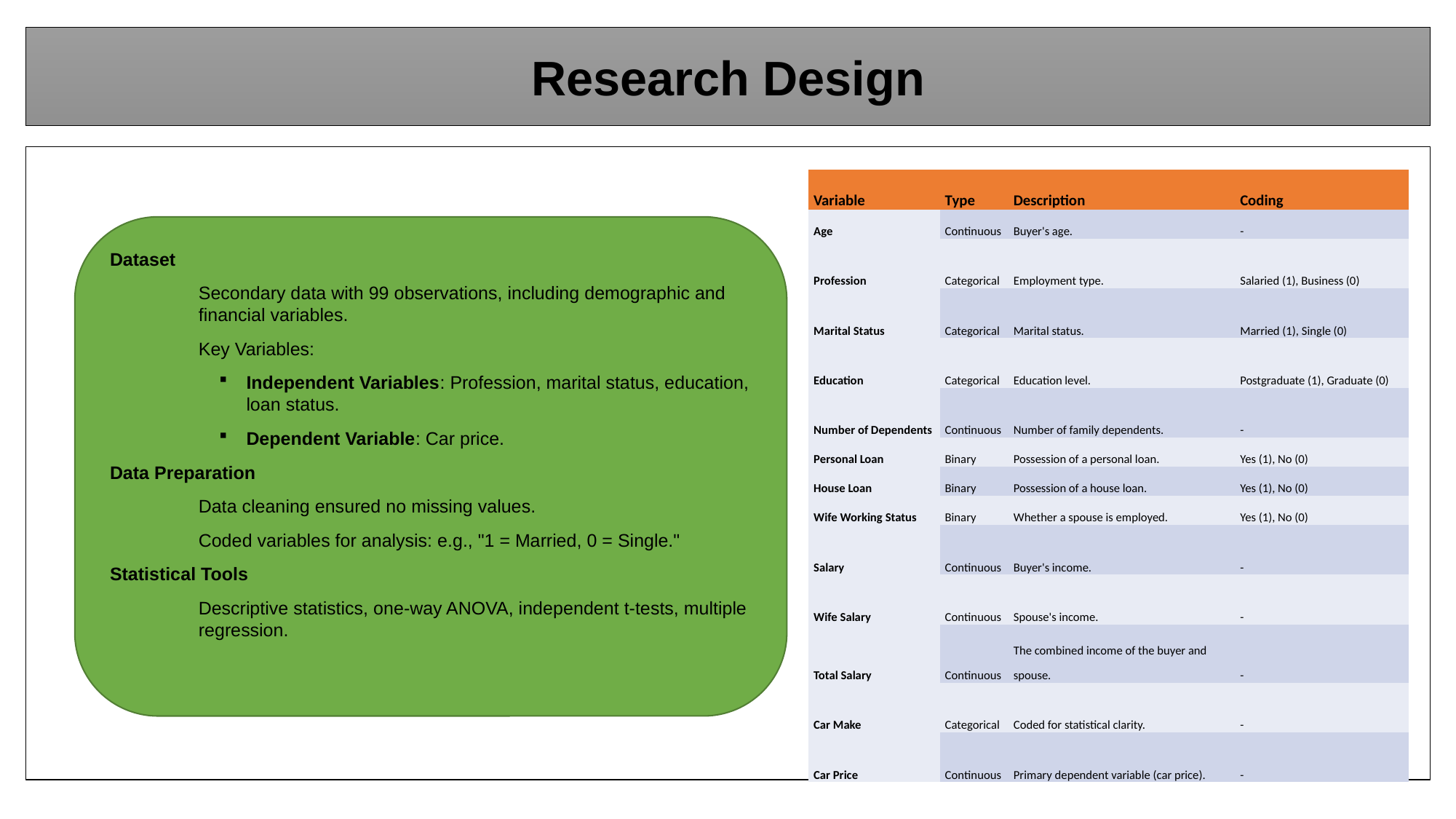

Research Design

| Variable | Type | Description | Coding |
| --- | --- | --- | --- |
| Age | Continuous | Buyer's age. | - |
| Profession | Categorical | Employment type. | Salaried (1), Business (0) |
| Marital Status | Categorical | Marital status. | Married (1), Single (0) |
| Education | Categorical | Education level. | Postgraduate (1), Graduate (0) |
| Number of Dependents | Continuous | Number of family dependents. | - |
| Personal Loan | Binary | Possession of a personal loan. | Yes (1), No (0) |
| House Loan | Binary | Possession of a house loan. | Yes (1), No (0) |
| Wife Working Status | Binary | Whether a spouse is employed. | Yes (1), No (0) |
| Salary | Continuous | Buyer's income. | - |
| Wife Salary | Continuous | Spouse's income. | - |
| Total Salary | Continuous | The combined income of the buyer and spouse. | - |
| Car Make | Categorical | Coded for statistical clarity. | - |
| Car Price | Continuous | Primary dependent variable (car price). | - |
Dataset
Secondary data with 99 observations, including demographic and financial variables.
Key Variables:
Independent Variables: Profession, marital status, education, loan status.
Dependent Variable: Car price.
Data Preparation
Data cleaning ensured no missing values.
Coded variables for analysis: e.g., "1 = Married, 0 = Single."
Statistical Tools
Descriptive statistics, one-way ANOVA, independent t-tests, multiple regression.